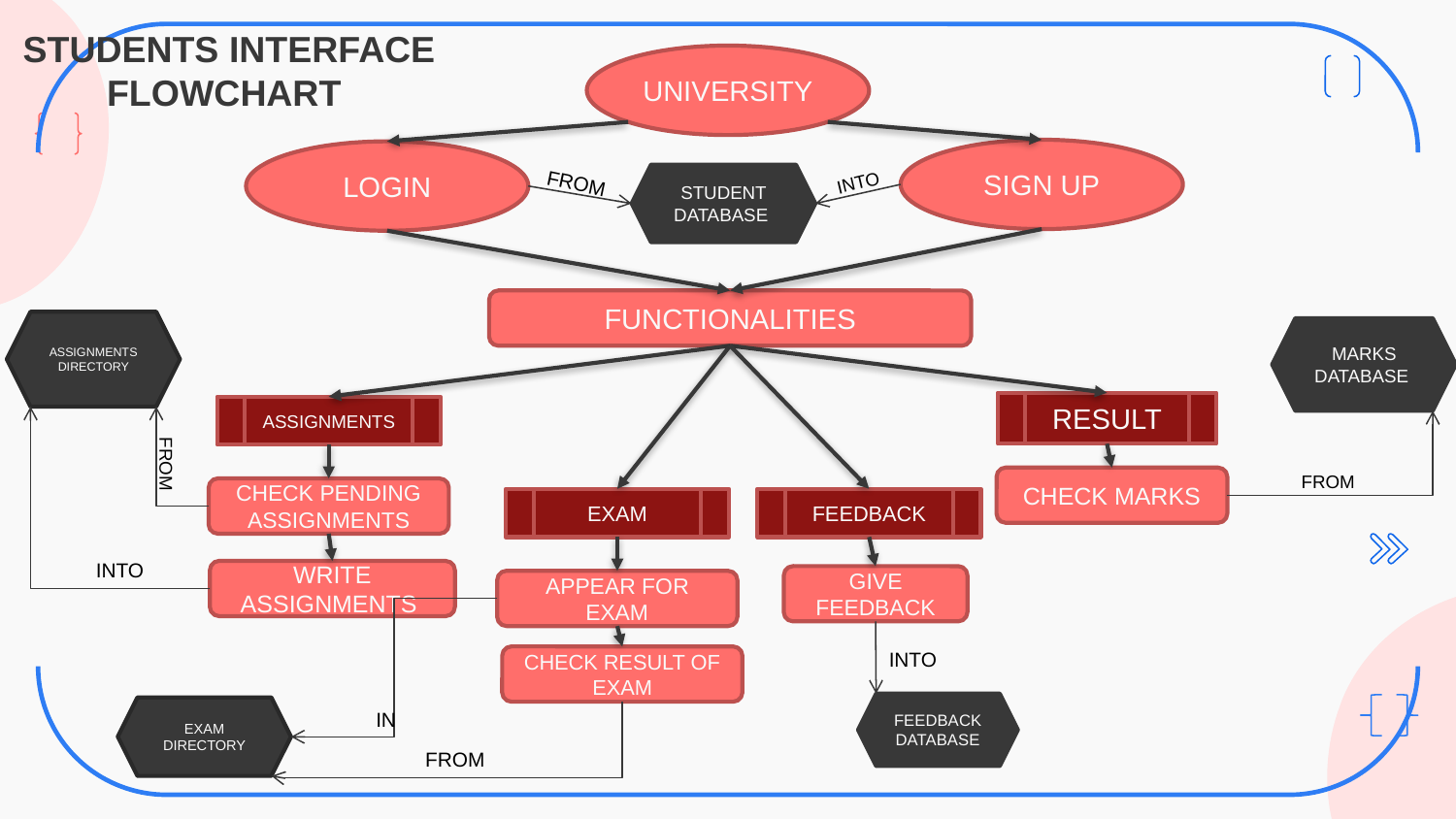

# STUDENTS INTERFACE FLOWCHART
UNIVERSITY
SIGN UP
LOGIN
FROM
INTO
STUDENT DATABASE
FUNCTIONALITIES
ASSIGNMENTS DIRECTORY
MARKS DATABASE

RESULT
ASSIGNMENTS
FROM
FROM
CHECK MARKS
CHECK PENDING ASSIGNMENTS
EXAM
FEEDBACK

INTO
WRITE ASSIGNMENTS
GIVE FEEDBACK
APPEAR FOR EXAM
INTO
CHECK RESULT OF EXAM
FEEDBACK
DATABASE
EXAM DIRECTORY
IN
FROM